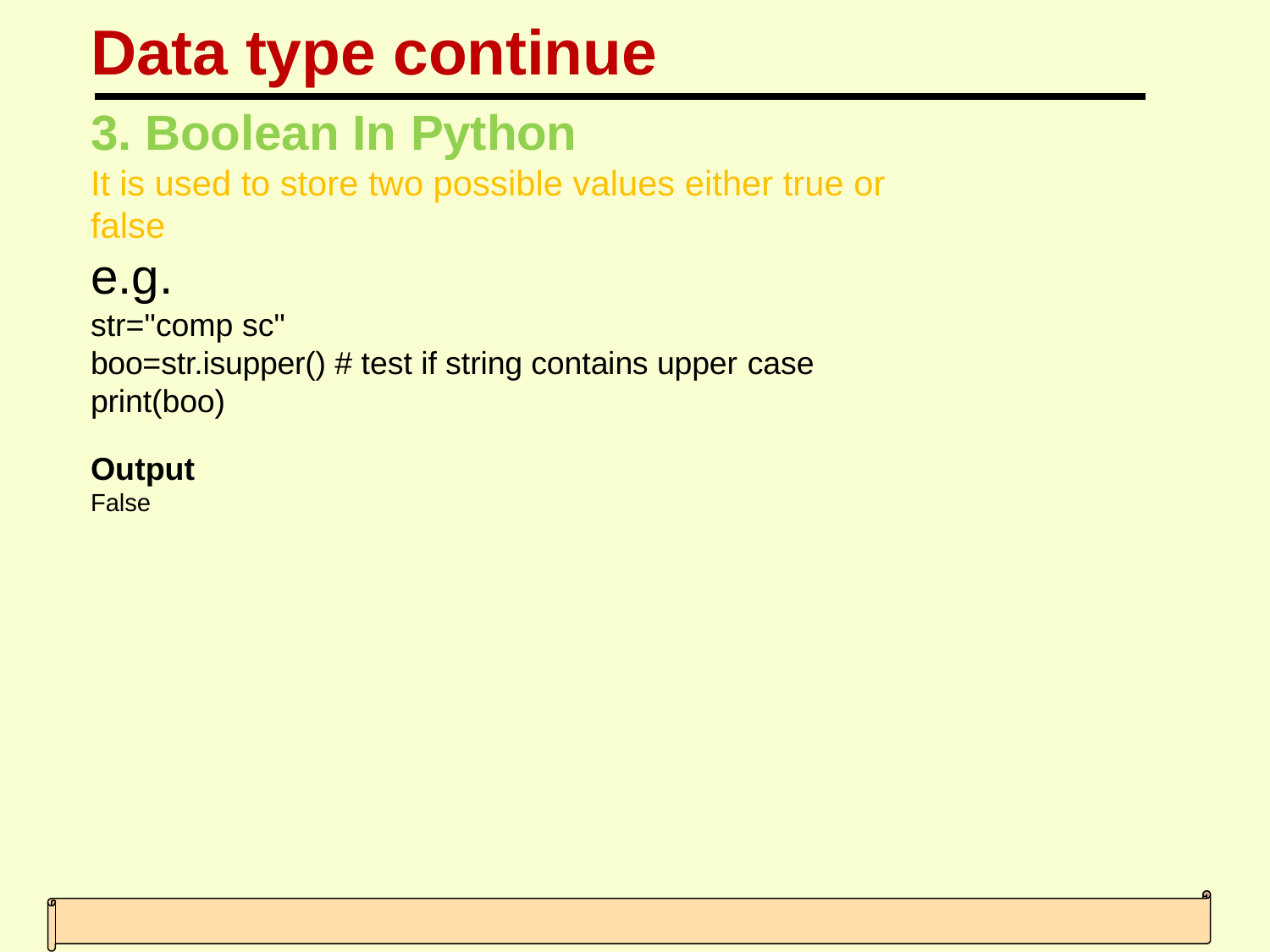

# Data type continue

3. Boolean In Python
It is used to store two possible values either true or false
e.g.
str="comp sc"
boo=str.isupper() # test if string contains upper case
print(boo)
Output
False